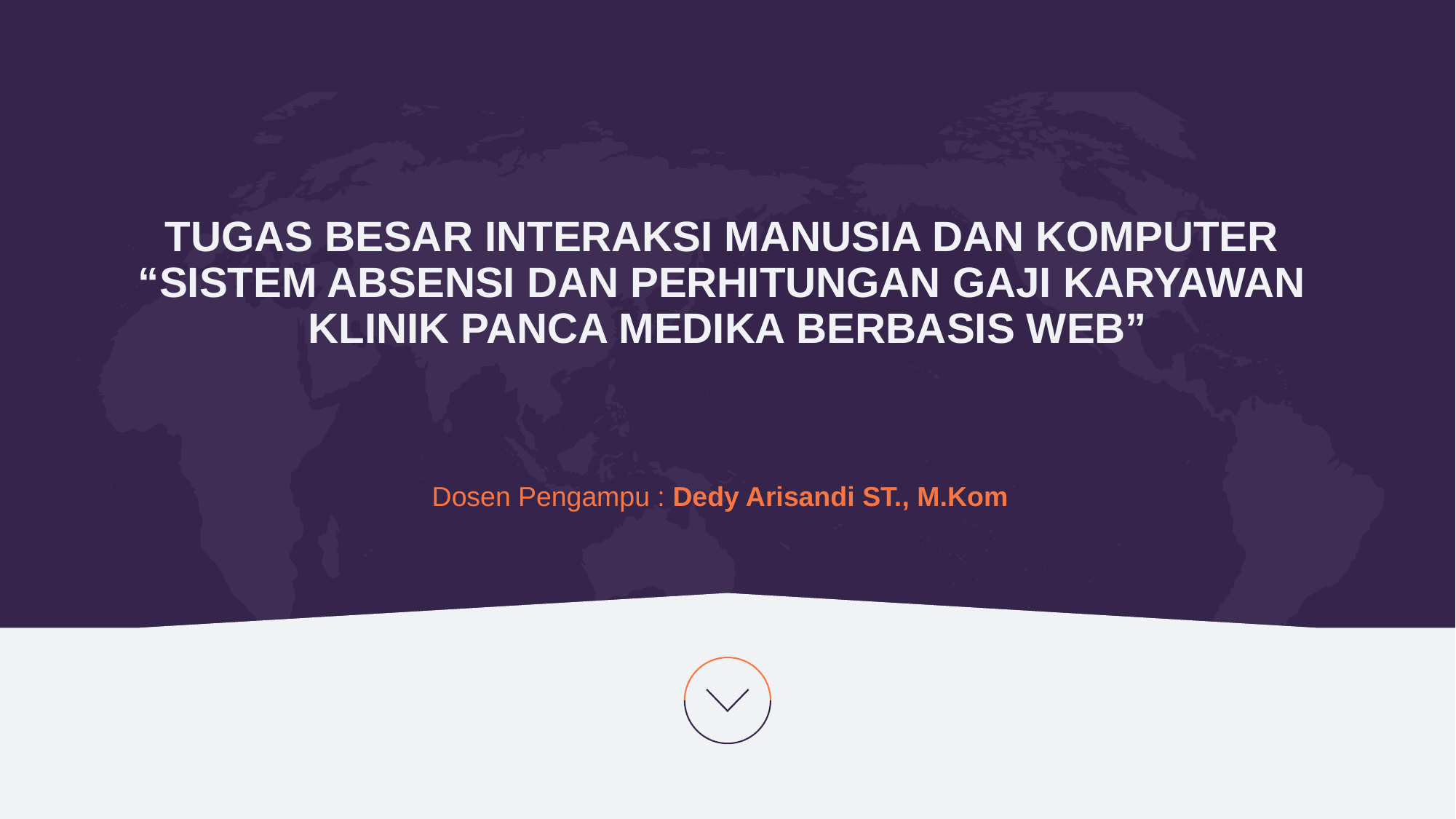

# TUGAS BESAR INTERAKSI MANUSIA DAN KOMPUTER “SISTEM ABSENSI DAN PERHITUNGAN GAJI KARYAWAN KLINIK PANCA MEDIKA BERBASIS WEB”
Dosen Pengampu : Dedy Arisandi ST., M.Kom